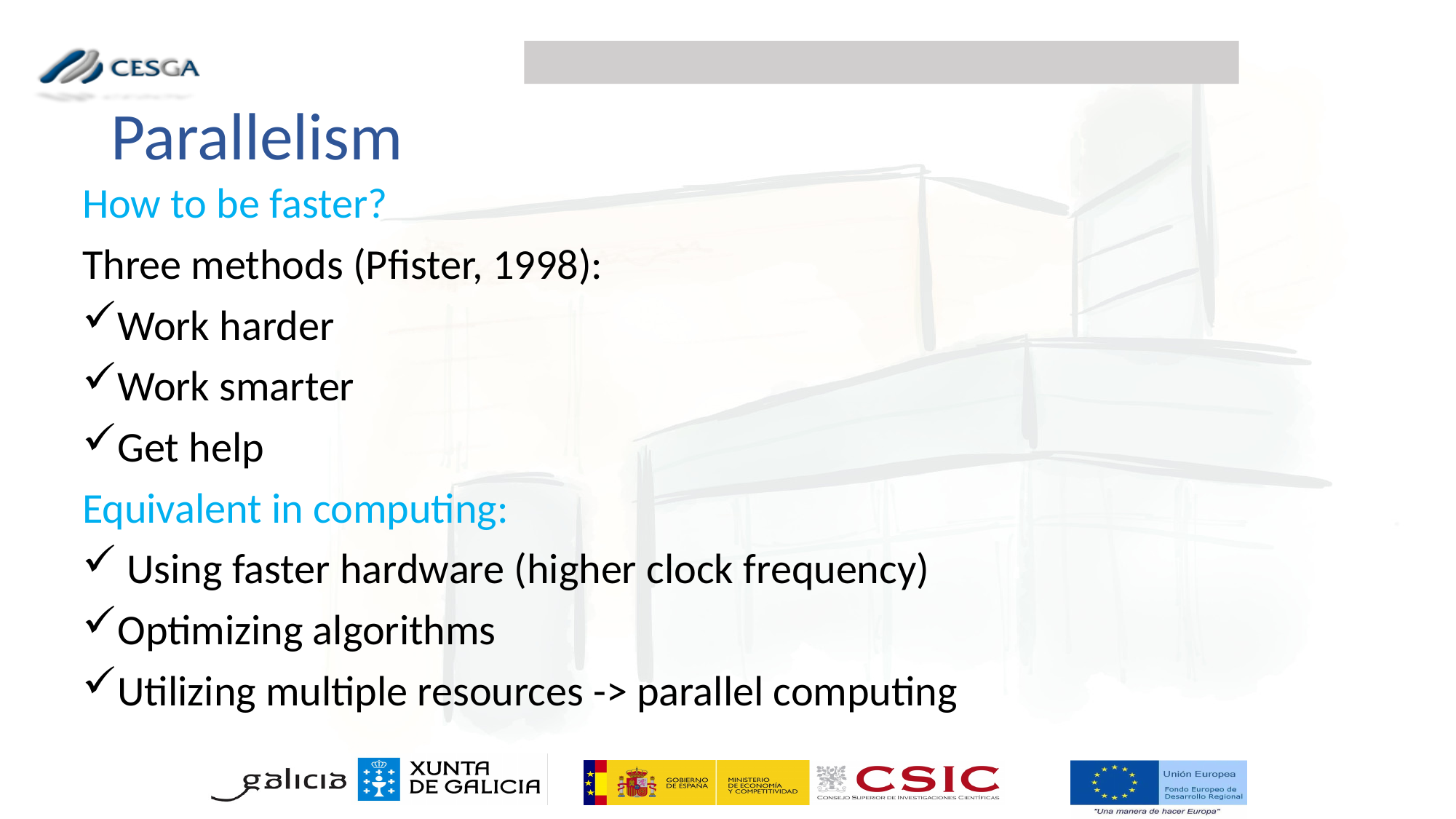

Parallelism
How to be faster?
Three methods (Pfister, 1998):
Work harder
Work smarter
Get help
Equivalent in computing:
 Using faster hardware (higher clock frequency)
Optimizing algorithms
Utilizing multiple resources -> parallel computing